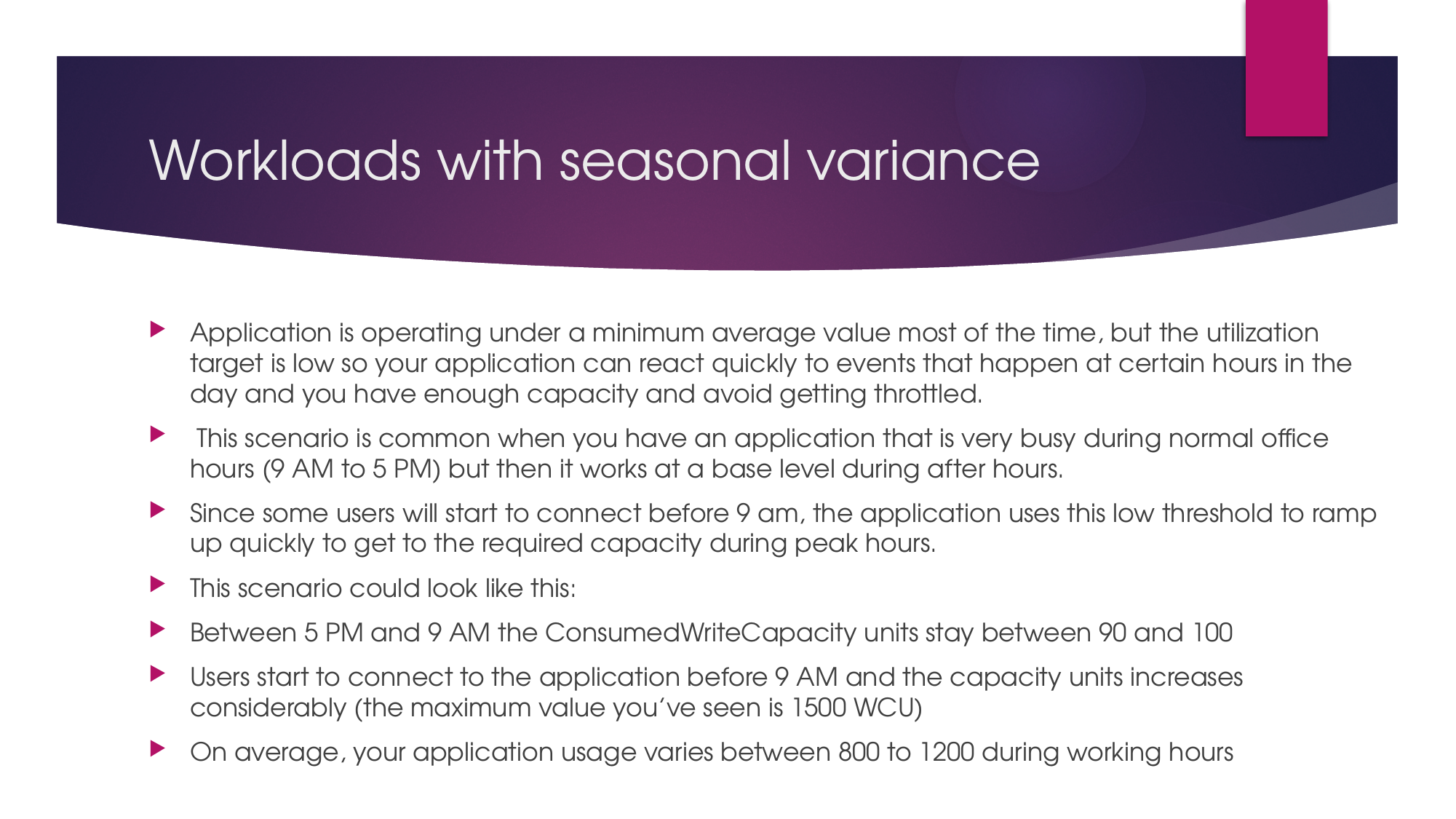

# Workloads with seasonal variance
Application is operating under a minimum average value most of the time, but the utilization target is low so your application can react quickly to events that happen at certain hours in the day and you have enough capacity and avoid getting throttled.
 This scenario is common when you have an application that is very busy during normal office hours (9 AM to 5 PM) but then it works at a base level during after hours.
Since some users will start to connect before 9 am, the application uses this low threshold to ramp up quickly to get to the required capacity during peak hours.
This scenario could look like this:
Between 5 PM and 9 AM the ConsumedWriteCapacity units stay between 90 and 100
Users start to connect to the application before 9 AM and the capacity units increases considerably (the maximum value you’ve seen is 1500 WCU)
On average, your application usage varies between 800 to 1200 during working hours